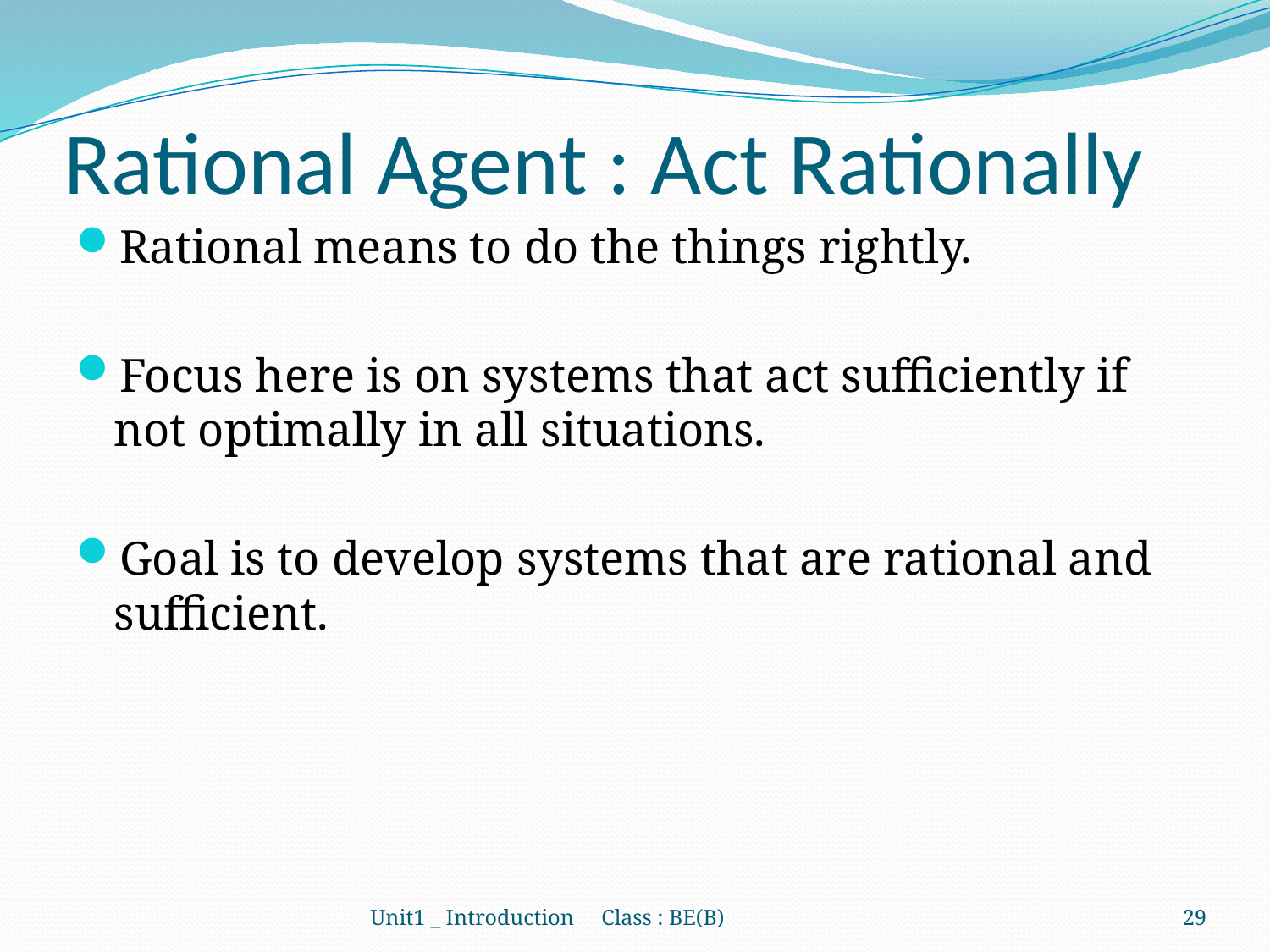

# Rational Agent : Act Rationally
Rational means to do the things rightly.

Focus here is on systems that act sufficiently if not optimally in all situations.

Goal is to develop systems that are rational and sufficient.

Unit1 _ Introduction     Class : BE(B)
29